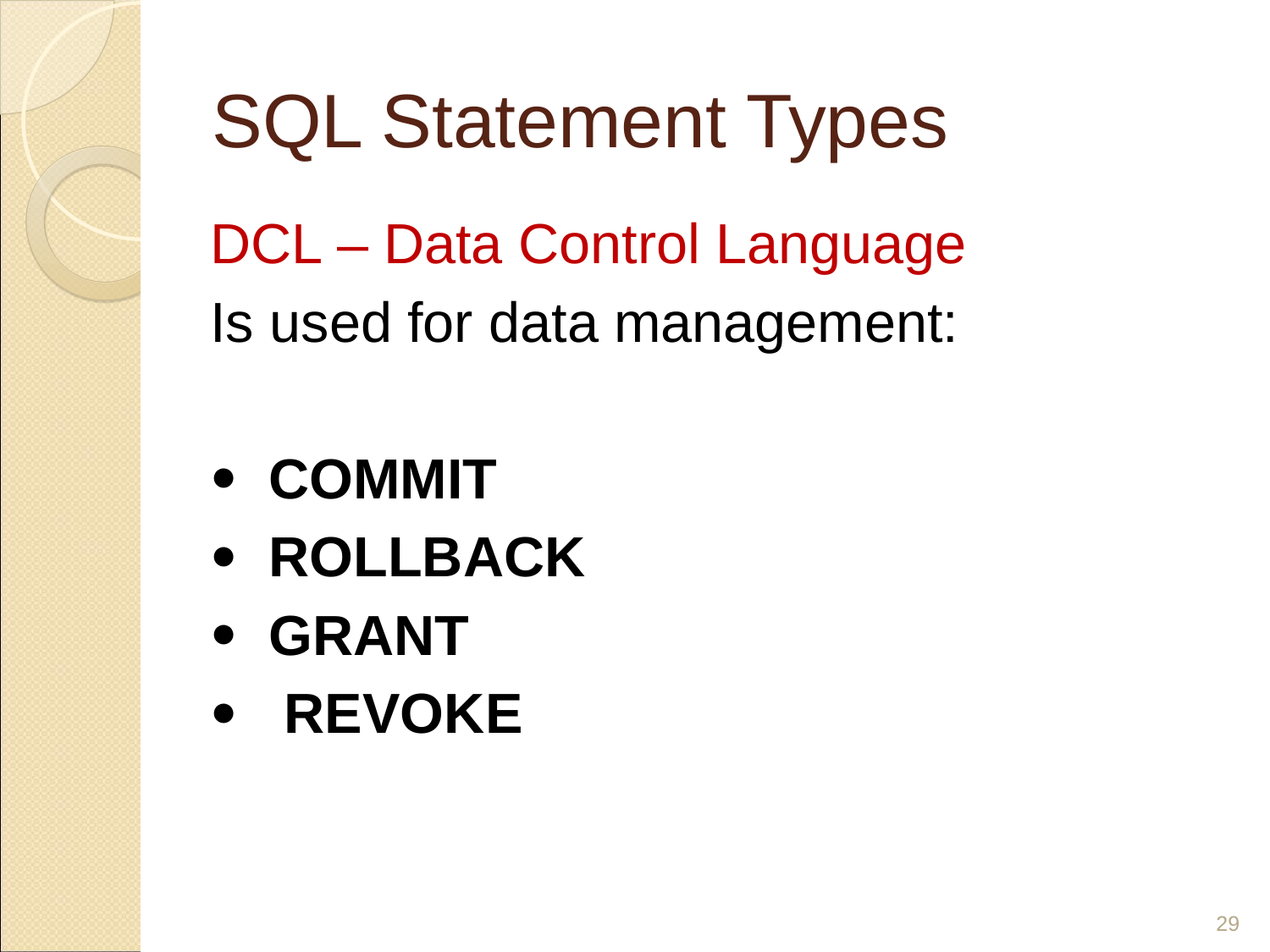

# SQL Statement Types
DCL – Data Control Language
Is used for data management:

COMMIT
ROLLBACK
GRANT
 REVOKE

29